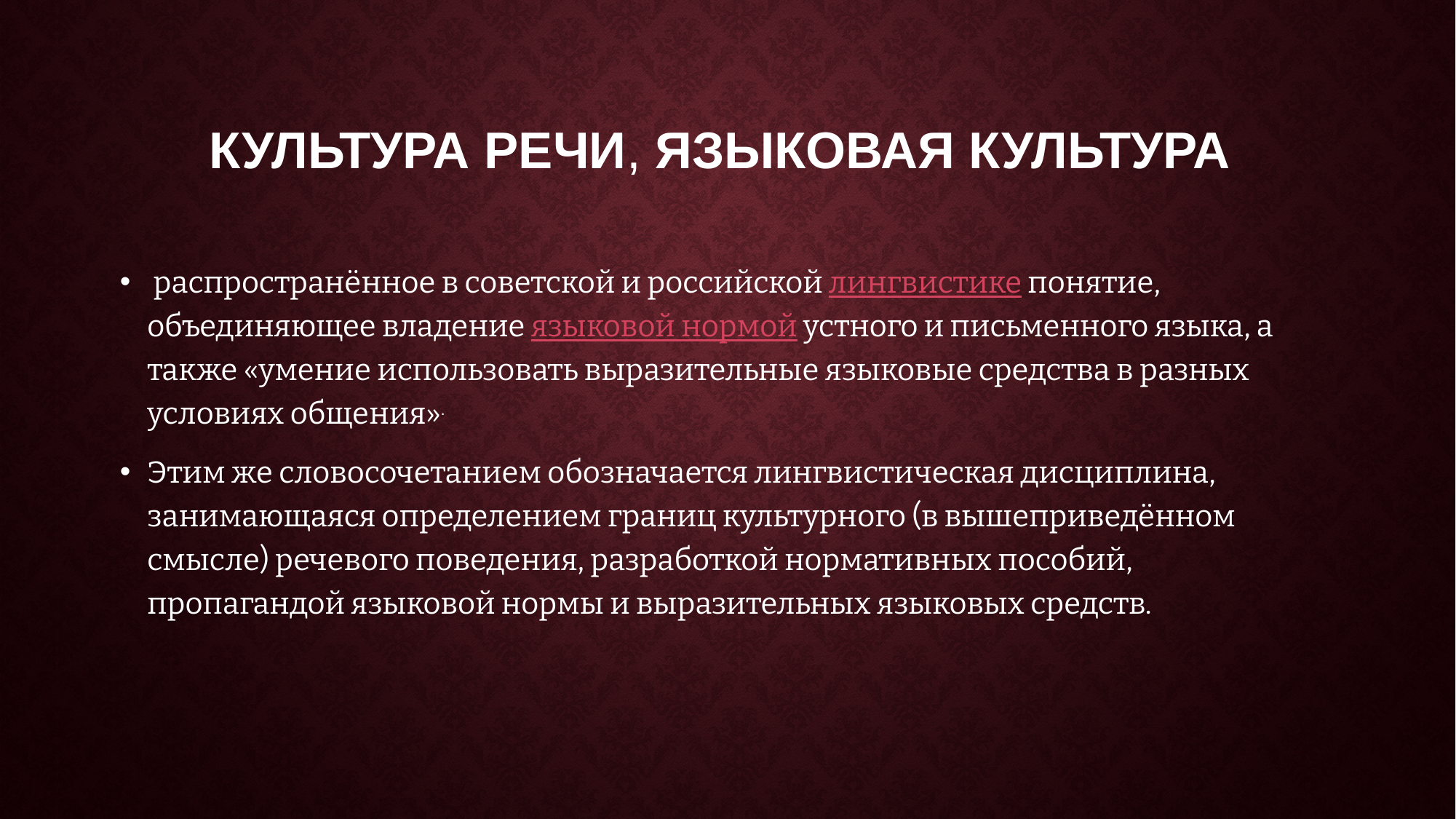

# Культура речи, языковая культура
 распространённое в советской и российской лингвистике понятие, объединяющее владение языковой нормой устного и письменного языка, а также «умение использовать выразительные языковые средства в разных условиях общения».
Этим же словосочетанием обозначается лингвистическая дисциплина, занимающаяся определением границ культурного (в вышеприведённом смысле) речевого поведения, разработкой нормативных пособий, пропагандой языковой нормы и выразительных языковых средств.